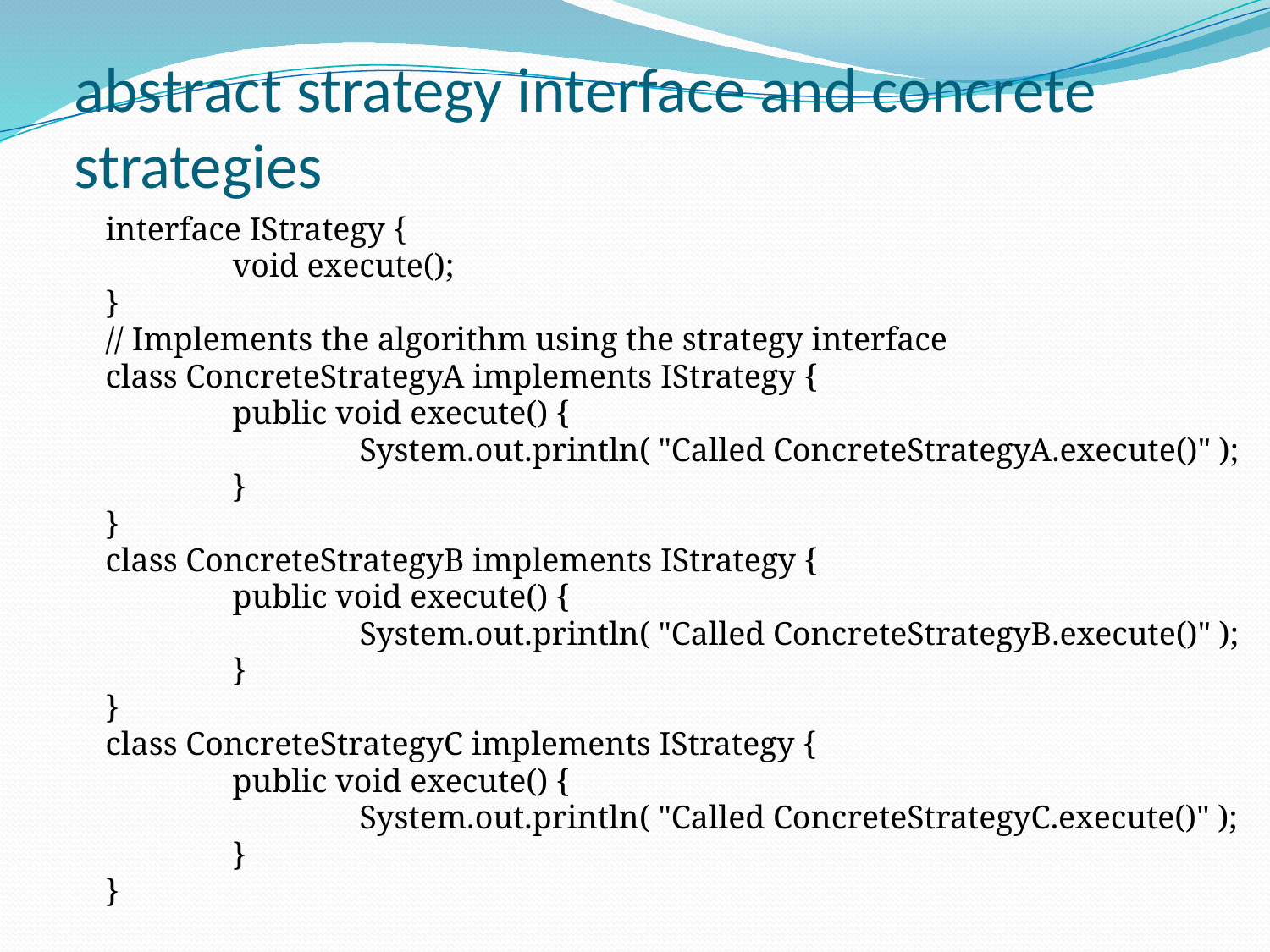

# abstract strategy interface and concrete strategies
	interface IStrategy {
		void execute();
	}
	// Implements the algorithm using the strategy interface
	class ConcreteStrategyA implements IStrategy {
		public void execute() {
			System.out.println( "Called ConcreteStrategyA.execute()" );
		}
	}
	class ConcreteStrategyB implements IStrategy {
		public void execute() {
			System.out.println( "Called ConcreteStrategyB.execute()" );
		}
	}
	class ConcreteStrategyC implements IStrategy {
		public void execute() {
			System.out.println( "Called ConcreteStrategyC.execute()" );
		}
	}